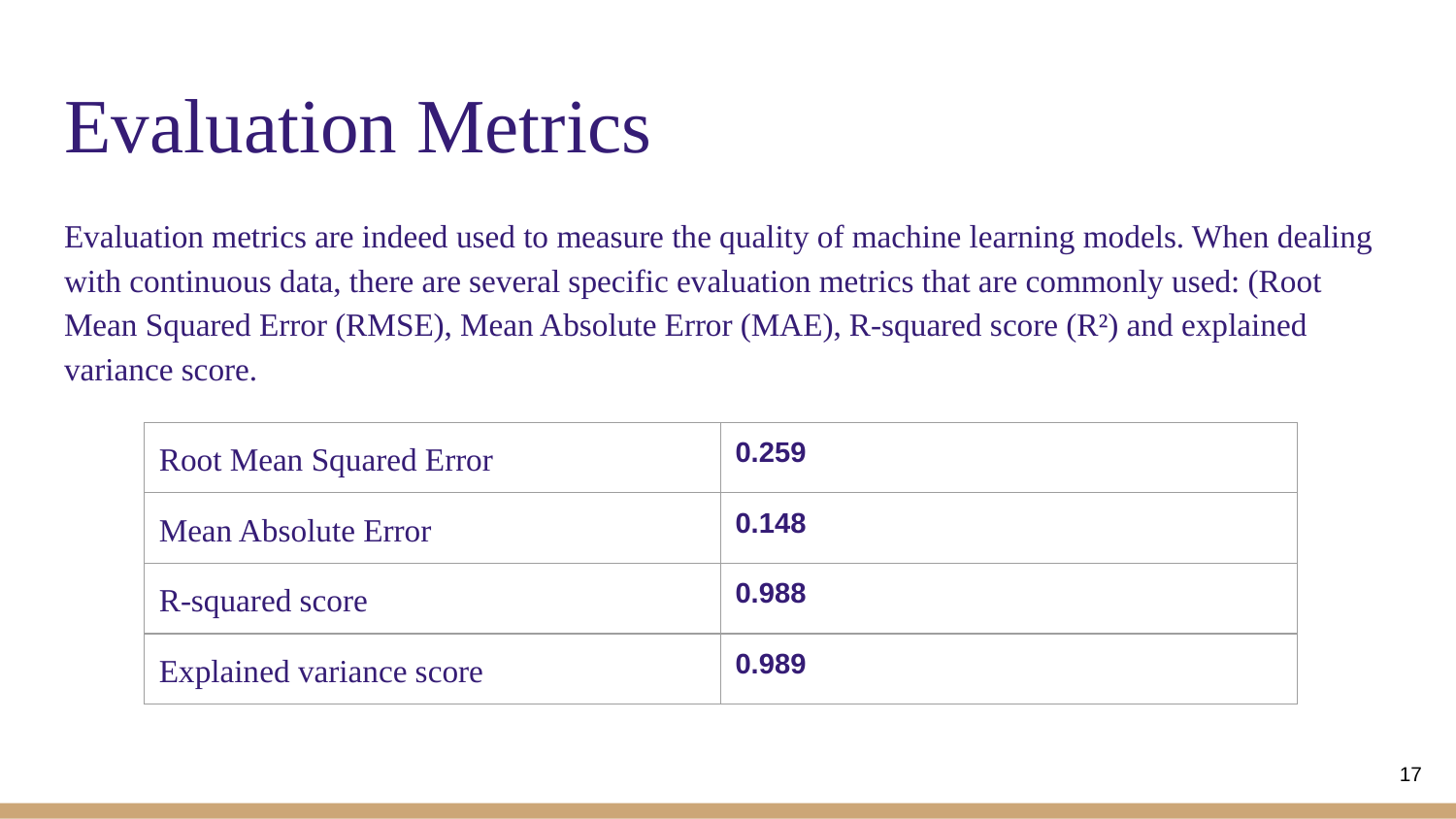

# Evaluation Metrics
Evaluation metrics are indeed used to measure the quality of machine learning models. When dealing with continuous data, there are several specific evaluation metrics that are commonly used: (Root Mean Squared Error (RMSE), Mean Absolute Error (MAE), R-squared score (R²) and explained variance score.

| Root Mean Squared Error | 0.259 |
| --- | --- |
| Mean Absolute Error | 0.148 |
| R-squared score | 0.988 |
| Explained variance score | 0.989 |
17